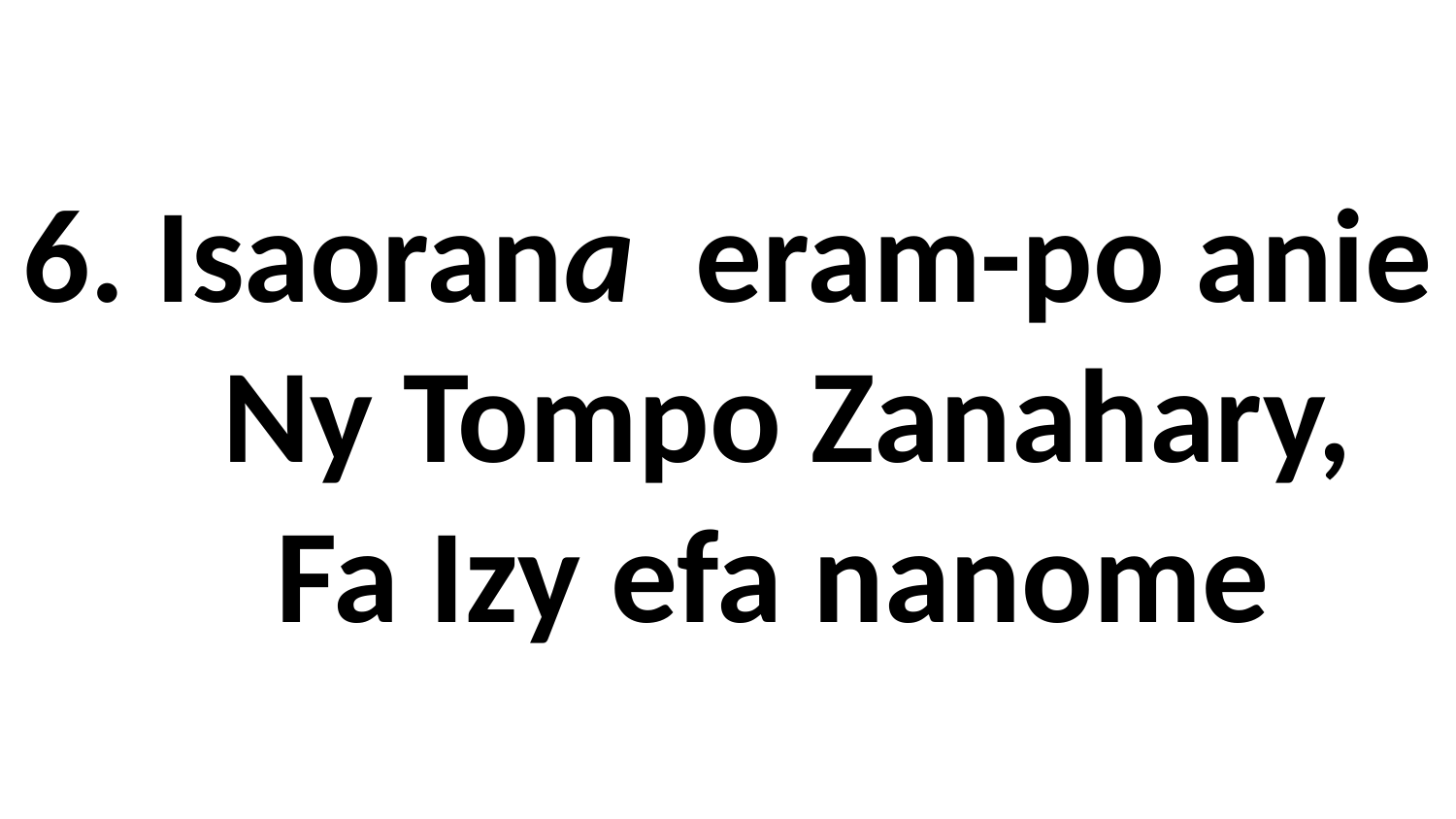

# 6. Isaorana  eram-po anie Ny Tompo Zanahary, Fa Izy efa nanome